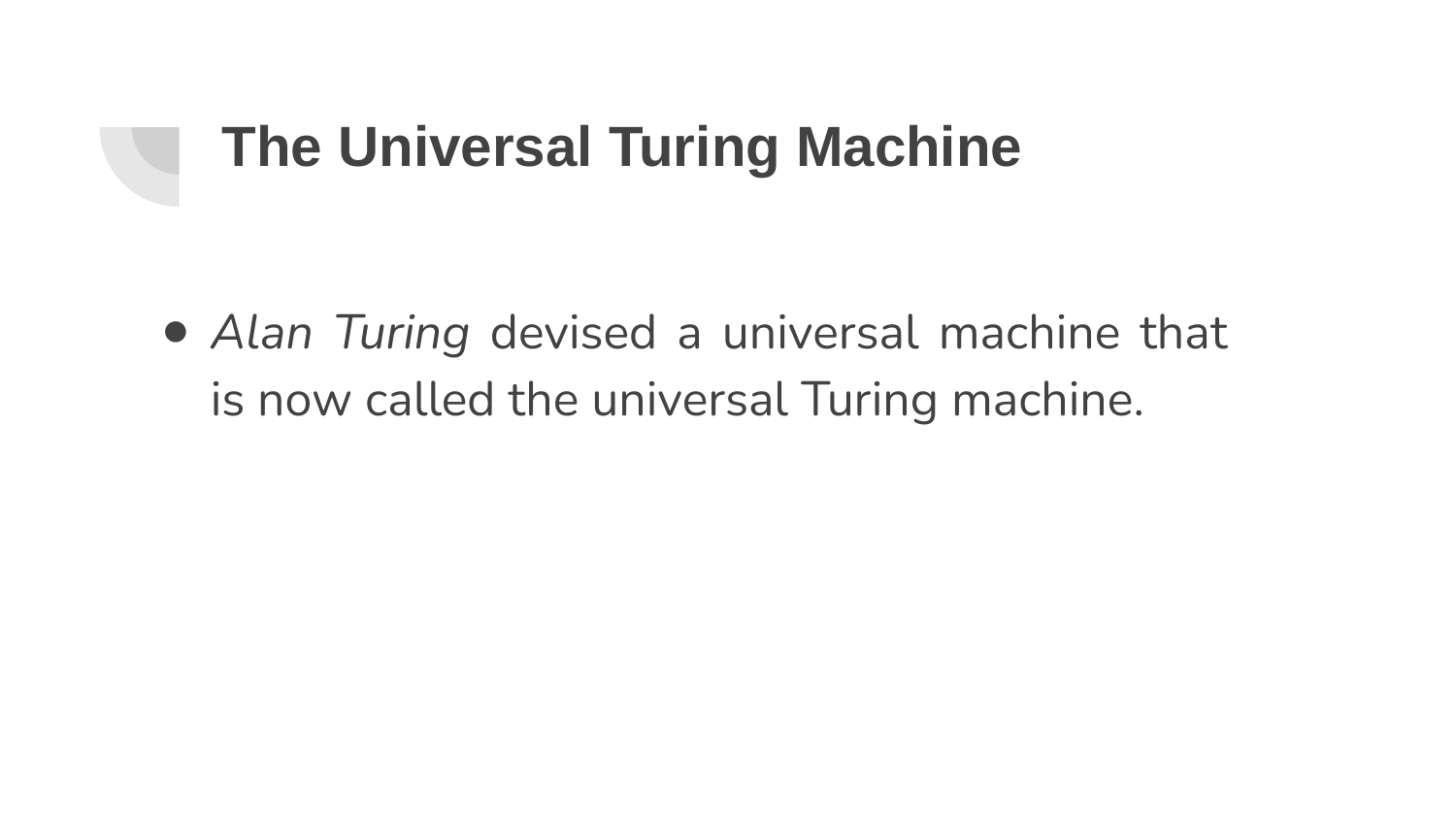

# The Universal Turing Machine
Alan Turing devised a universal machine that is now called the universal Turing machine.